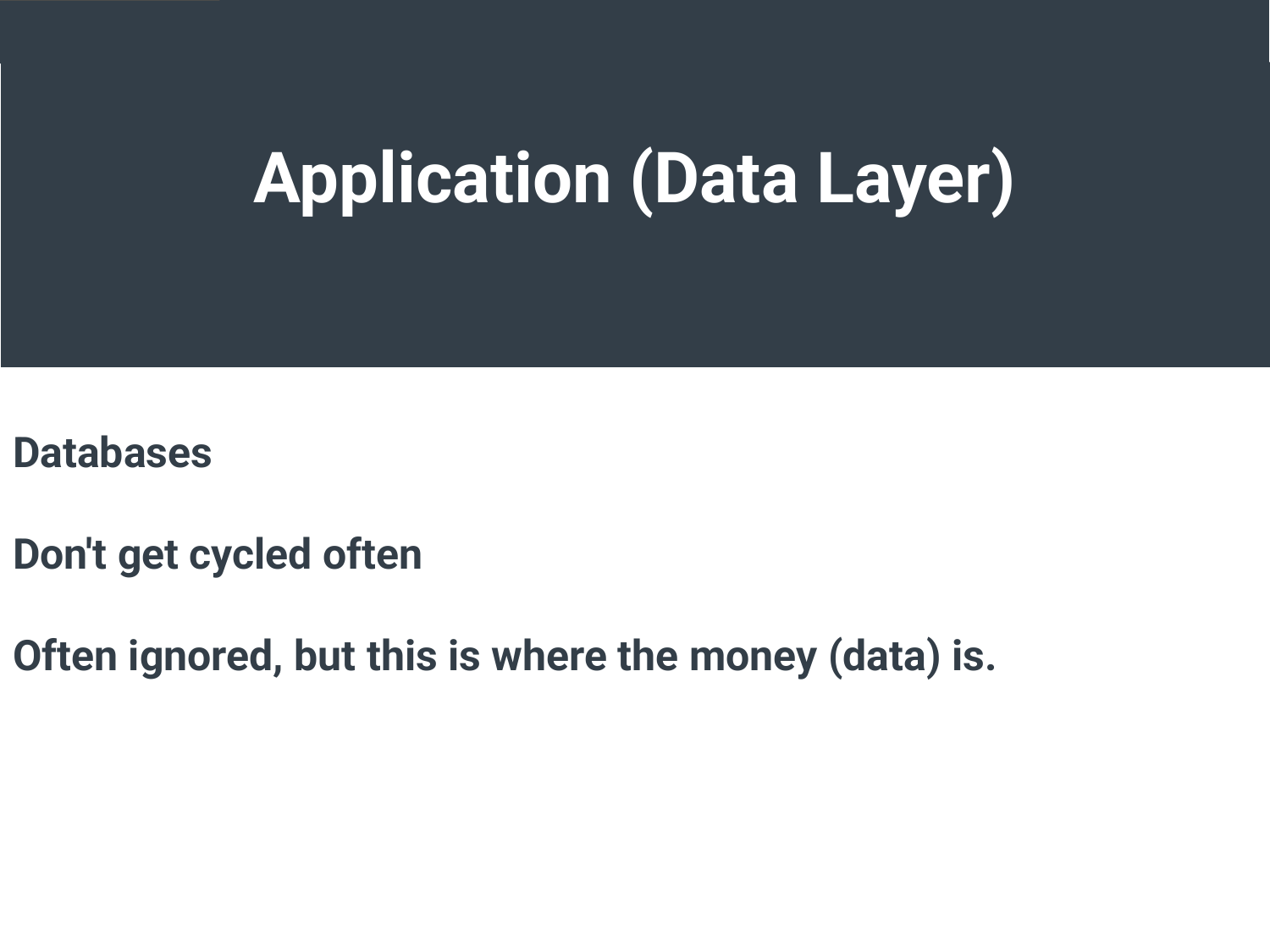

Application (Data Layer)
Databases

Don't get cycled often

Often ignored, but this is where the money (data) is.